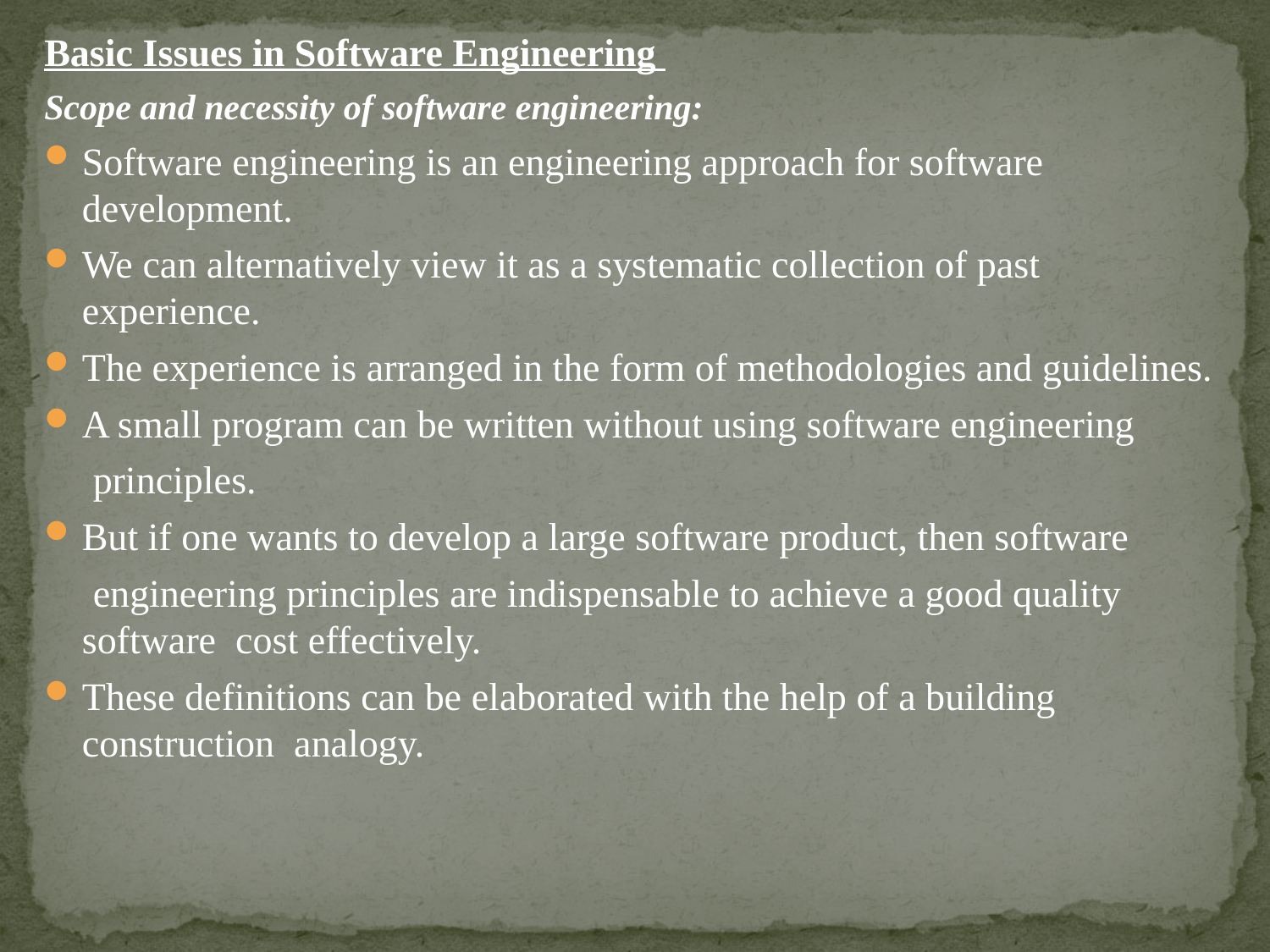

Basic Issues in Software Engineering
Scope and necessity of software engineering:
Software engineering is an engineering approach for software development.
We can alternatively view it as a systematic collection of past experience.
The experience is arranged in the form of methodologies and guidelines.
A small program can be written without using software engineering
     principles.
But if one wants to develop a large software product, then software
     engineering principles are indispensable to achieve a good quality software  cost effectively.
These definitions can be elaborated with the help of a building construction  analogy.